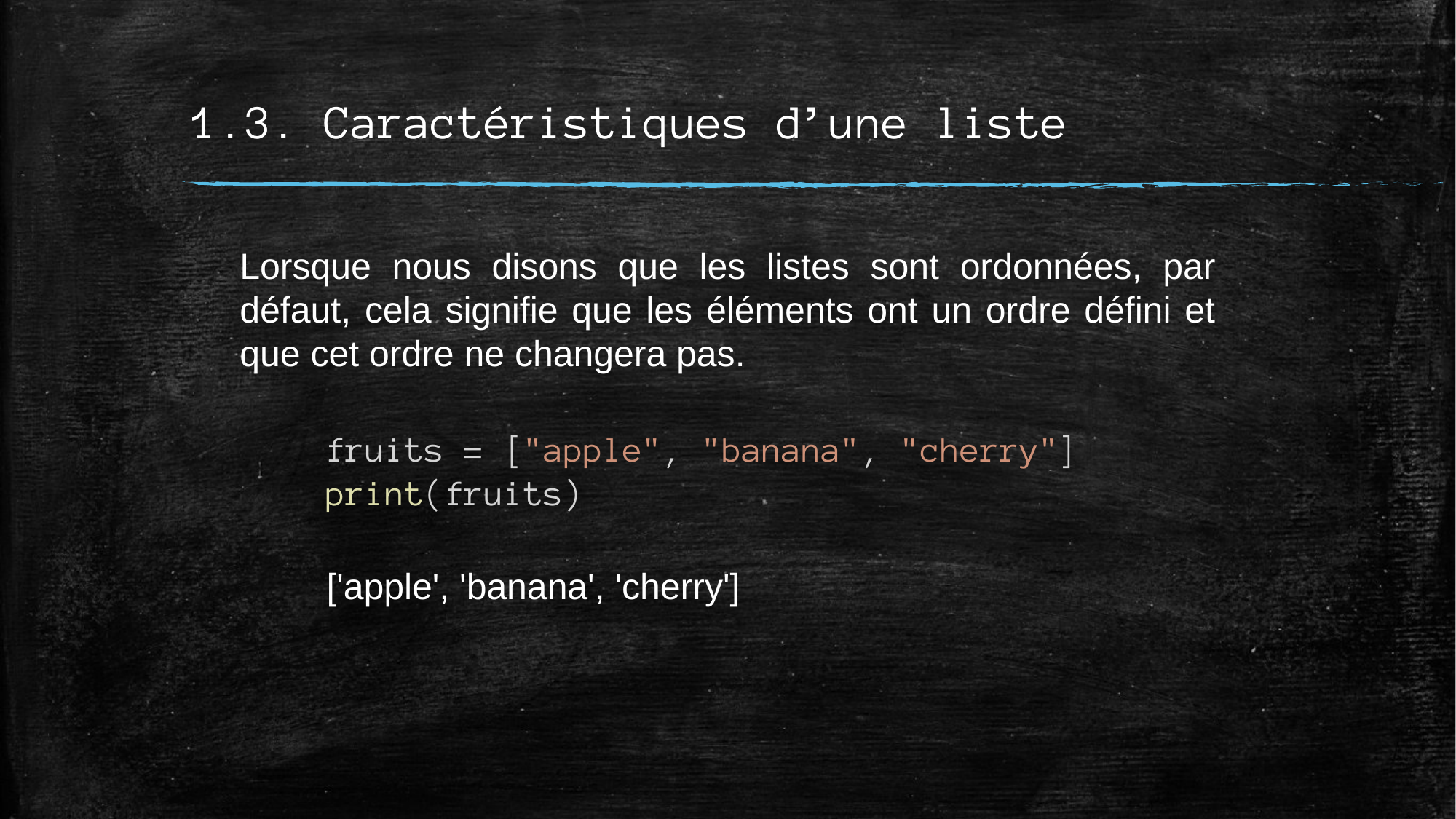

# 1.3. Caractéristiques d’une liste
Lorsque nous disons que les listes sont ordonnées, par défaut, cela signifie que les éléments ont un ordre défini et que cet ordre ne changera pas.
fruits = ["apple", "banana", "cherry"]
print(fruits)
['apple', 'banana', 'cherry']